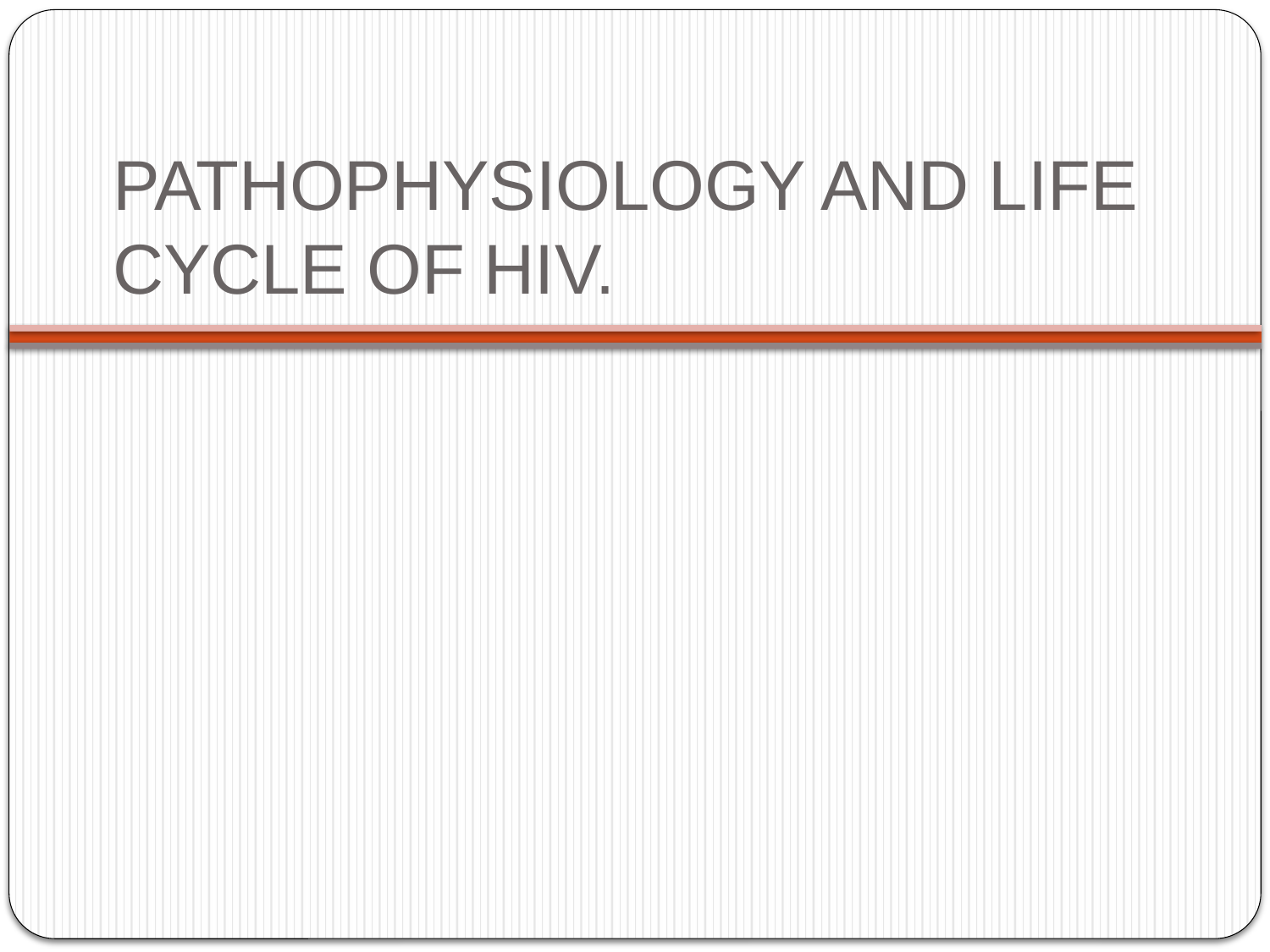

# PATHOPHYSIOLOGY AND LIFE CYCLE OF HIV.